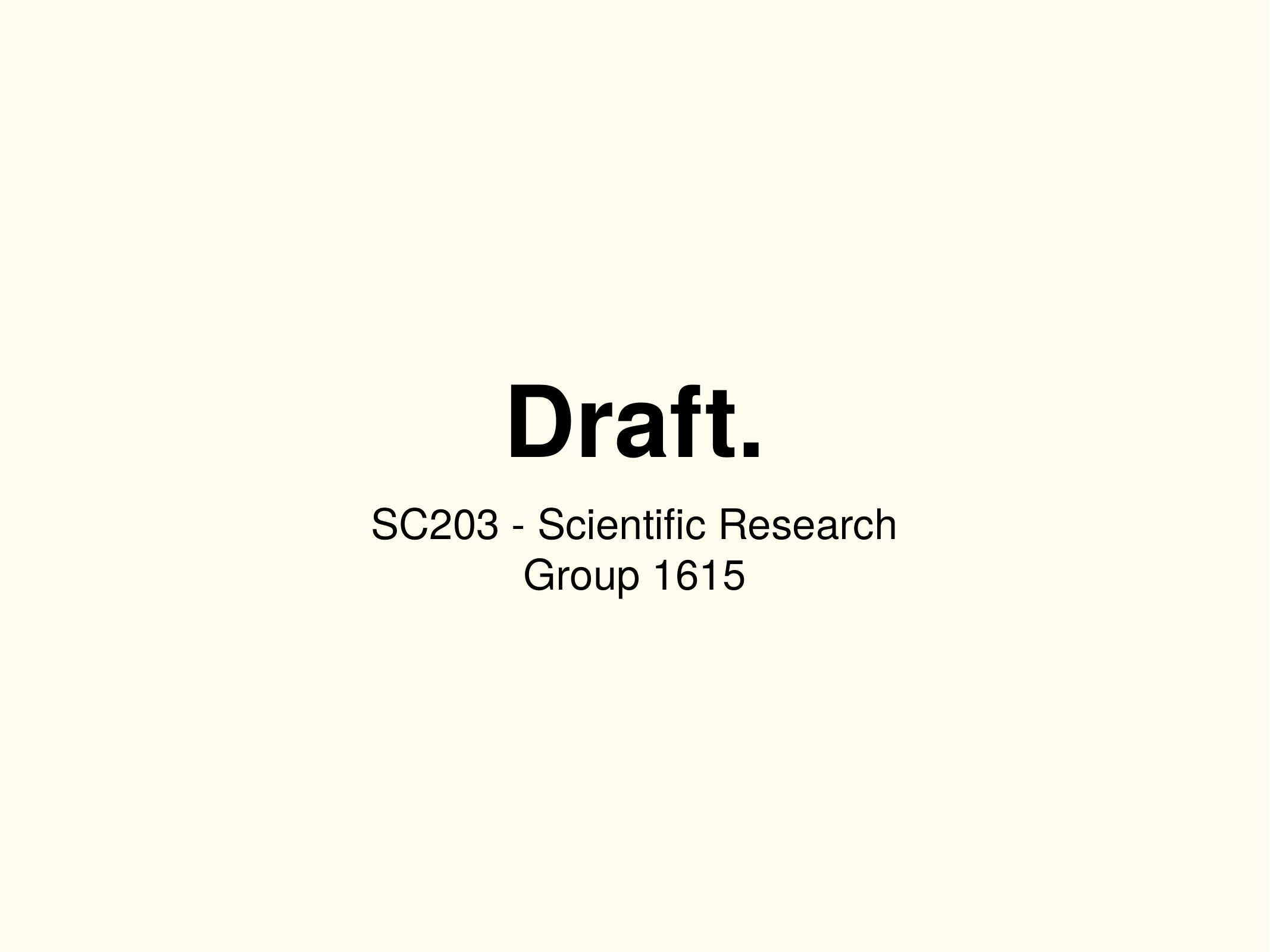

# Draft.
SC203 - Scientific Research
Group 1615